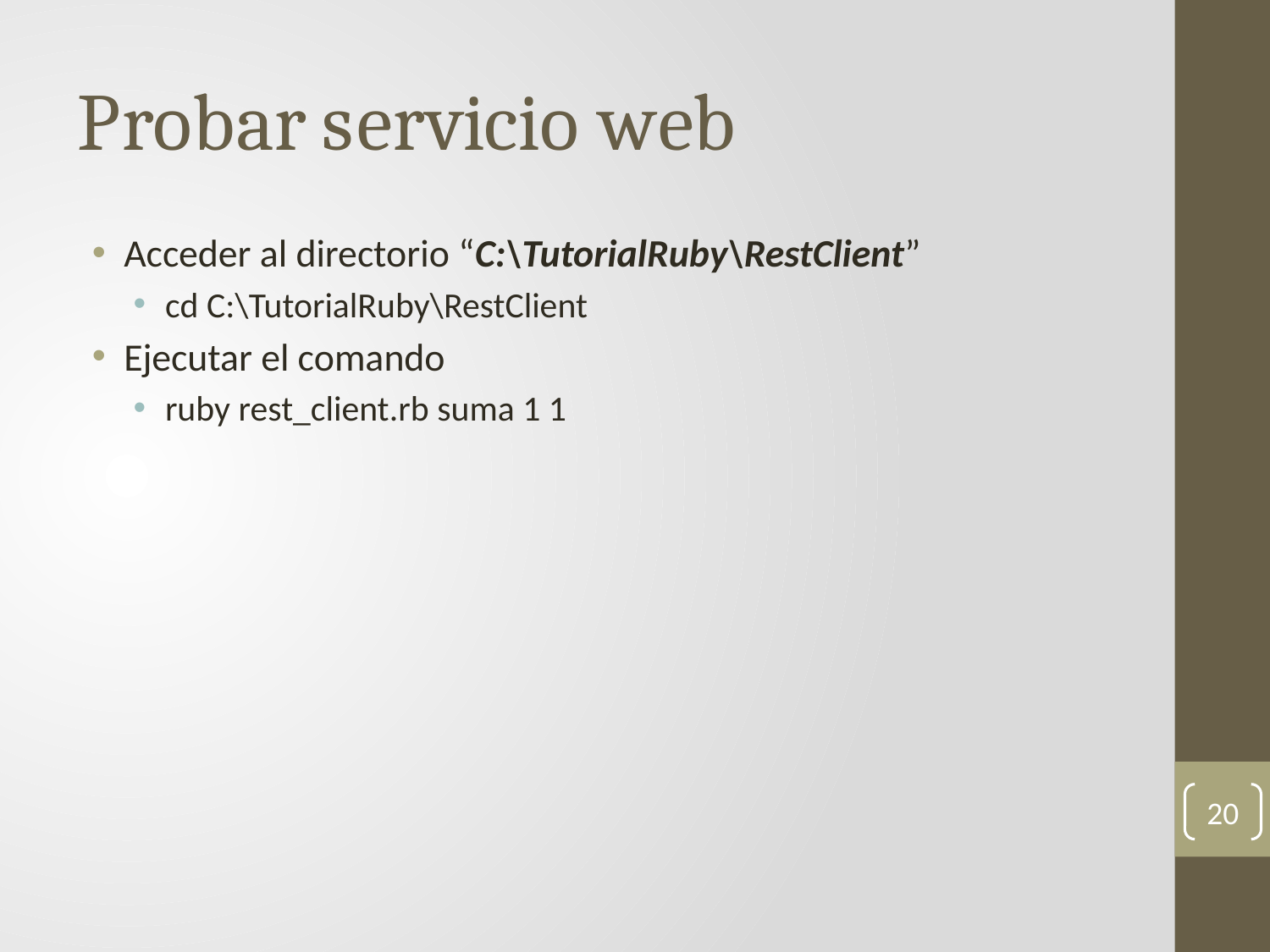

# Probar servicio web
Acceder al directorio “C:\TutorialRuby\RestClient”
cd C:\TutorialRuby\RestClient
Ejecutar el comando
ruby rest_client.rb suma 1 1
20